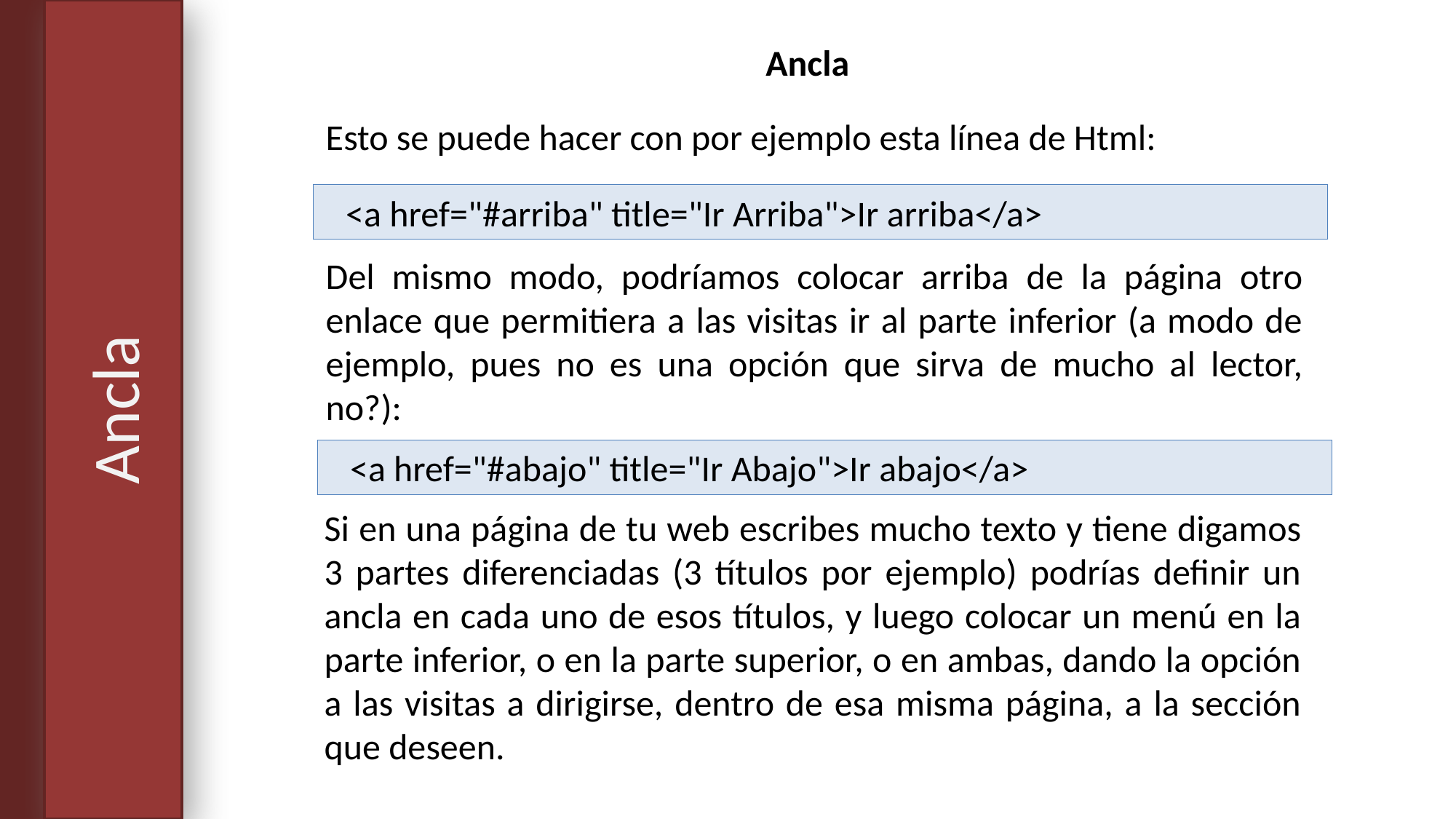

Ancla
Esto se puede hacer con por ejemplo esta línea de Html:
<a href="#arriba" title="Ir Arriba">Ir arriba</a>
Del mismo modo, podríamos colocar arriba de la página otro enlace que permitiera a las visitas ir al parte inferior (a modo de ejemplo, pues no es una opción que sirva de mucho al lector, no?):
# Ancla
<a href="#abajo" title="Ir Abajo">Ir abajo</a>
Si en una página de tu web escribes mucho texto y tiene digamos 3 partes diferenciadas (3 títulos por ejemplo) podrías definir un ancla en cada uno de esos títulos, y luego colocar un menú en la parte inferior, o en la parte superior, o en ambas, dando la opción a las visitas a dirigirse, dentro de esa misma página, a la sección que deseen.